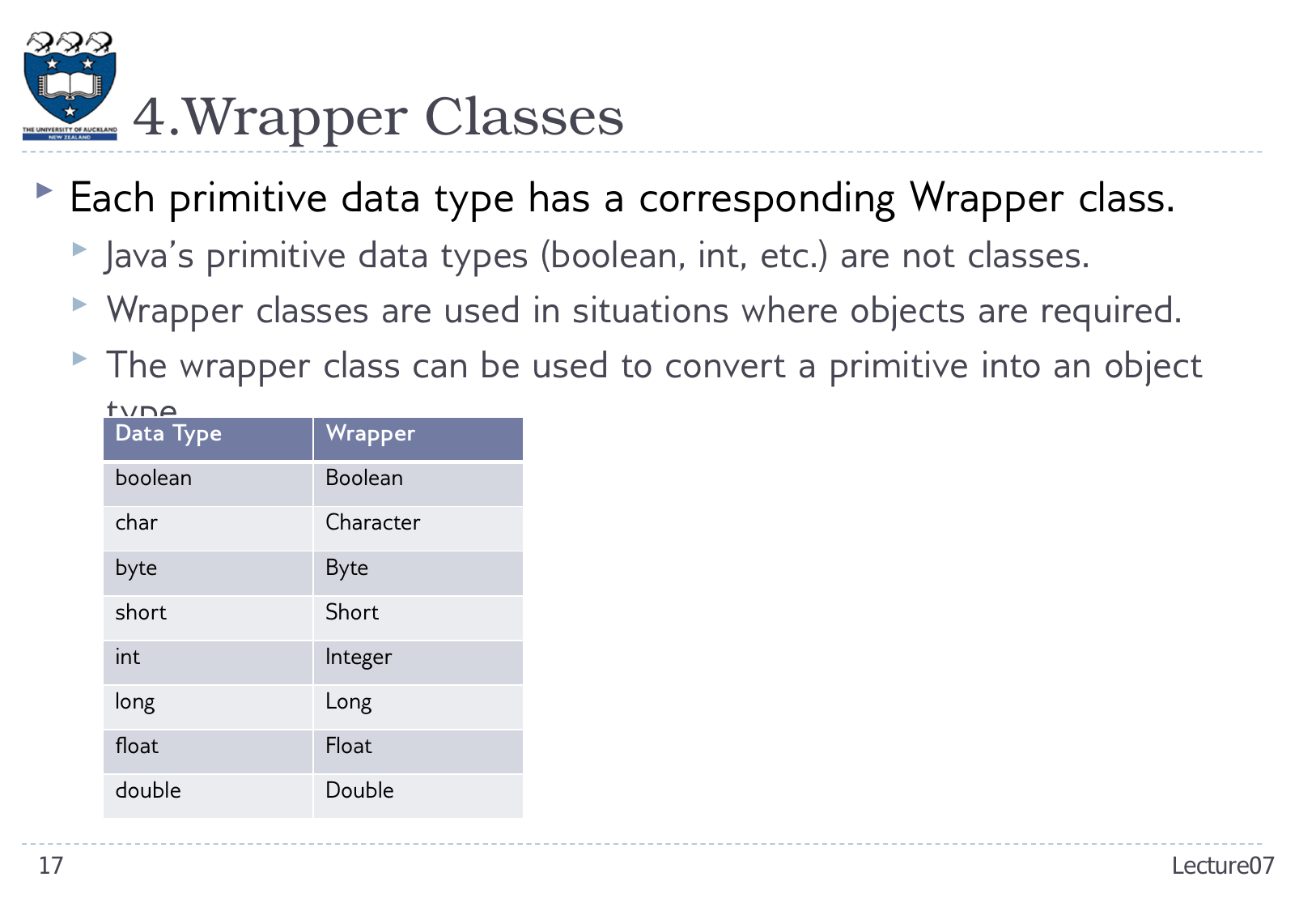

# 4.Wrapper Classes
Each primitive data type has a corresponding Wrapper class.
Java’s primitive data types (boolean, int, etc.) are not classes.
Wrapper classes are used in situations where objects are required.
The wrapper class can be used to convert a primitive into an object type.

| Data Type | Wrapper |
| --- | --- |
| boolean | Boolean |
| char | Character |
| byte | Byte |
| short | Short |
| int | Integer |
| long | Long |
| float | Float |
| double | Double |
17
Lecture07